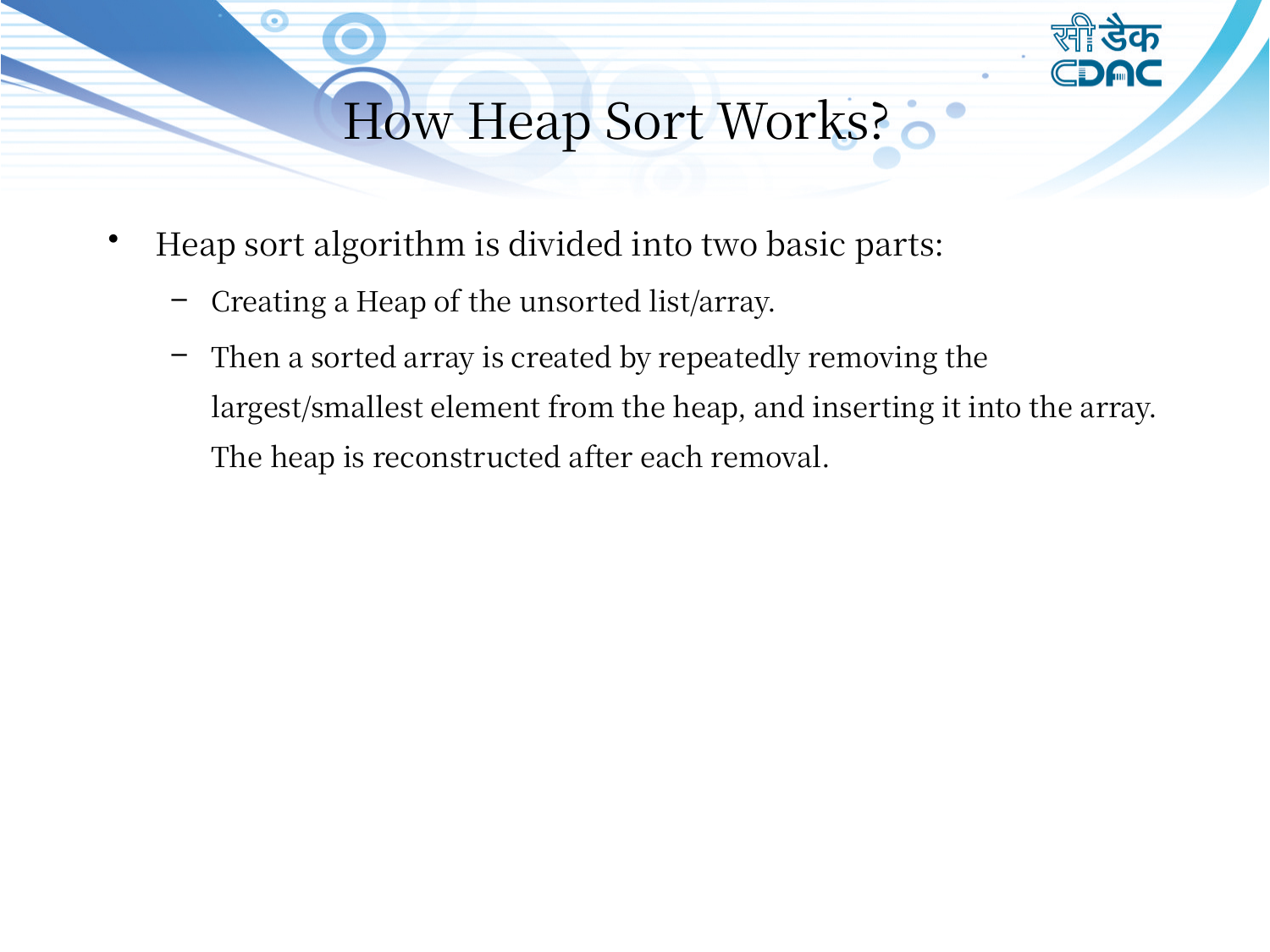

# How Heap Sort Works?
Heap sort algorithm is divided into two basic parts:
Creating a Heap of the unsorted list/array.
Then a sorted array is created by repeatedly removing the largest/smallest element from the heap, and inserting it into the array. The heap is reconstructed after each removal.